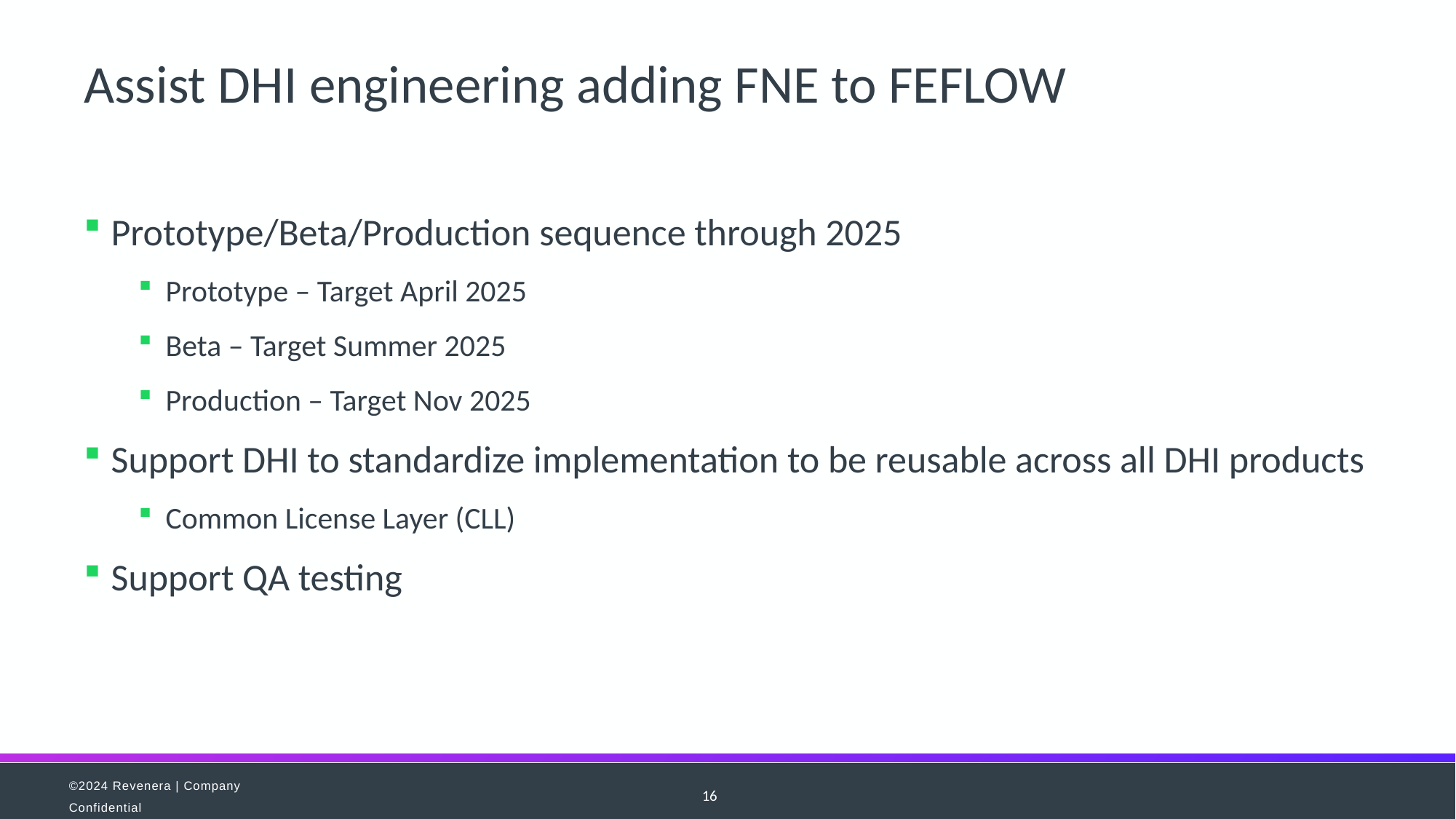

Assist DHI engineering adding FNE to FEFLOW
Prototype/Beta/Production sequence through 2025
Prototype – Target April 2025
Beta – Target Summer 2025
Production – Target Nov 2025
Support DHI to standardize implementation to be reusable across all DHI products
Common License Layer (CLL)
Support QA testing